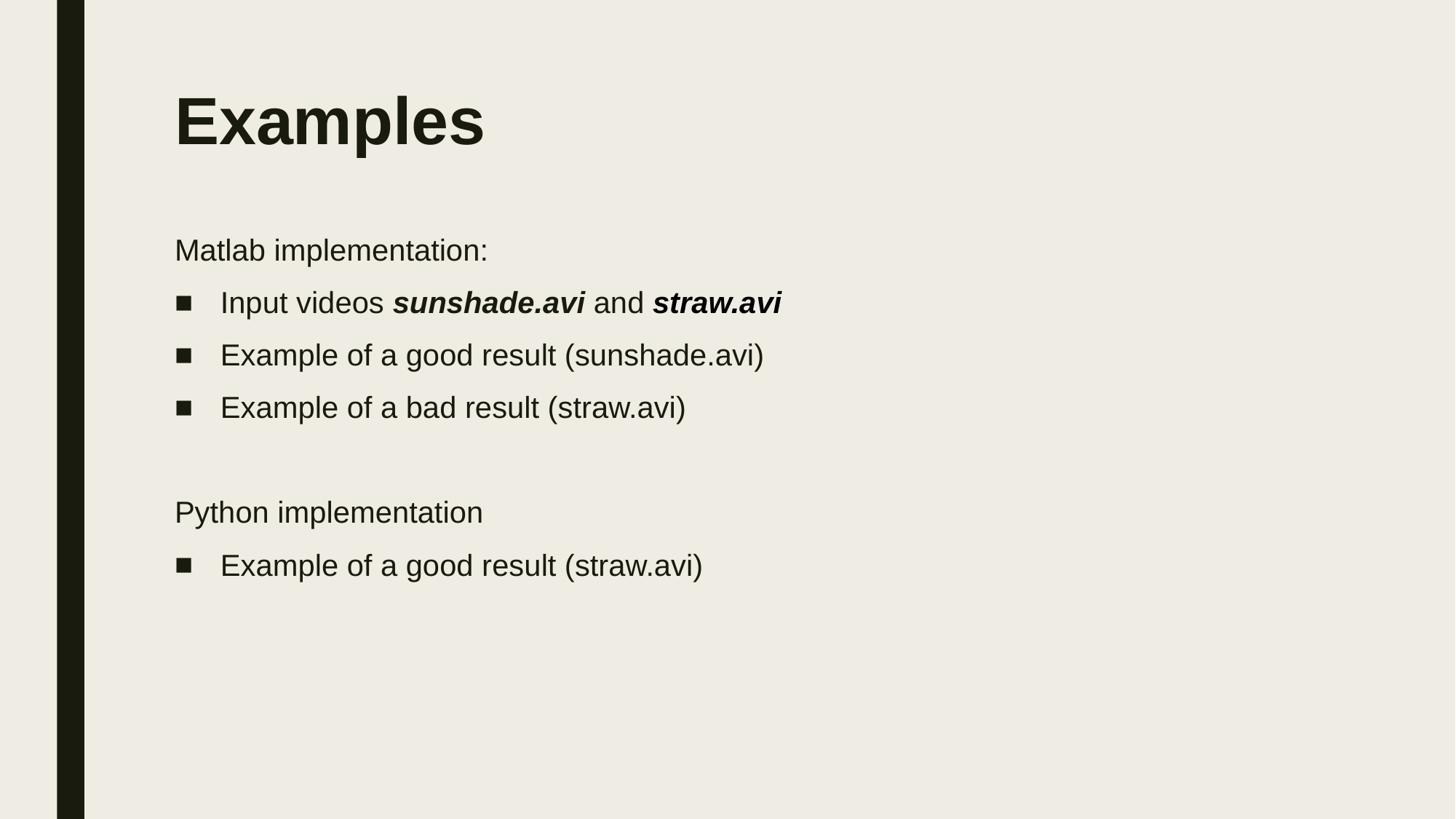

# Examples
Matlab implementation:
Input videos sunshade.avi and straw.avi
Example of a good result (sunshade.avi)
Example of a bad result (straw.avi)

Python implementation
Example of a good result (straw.avi)